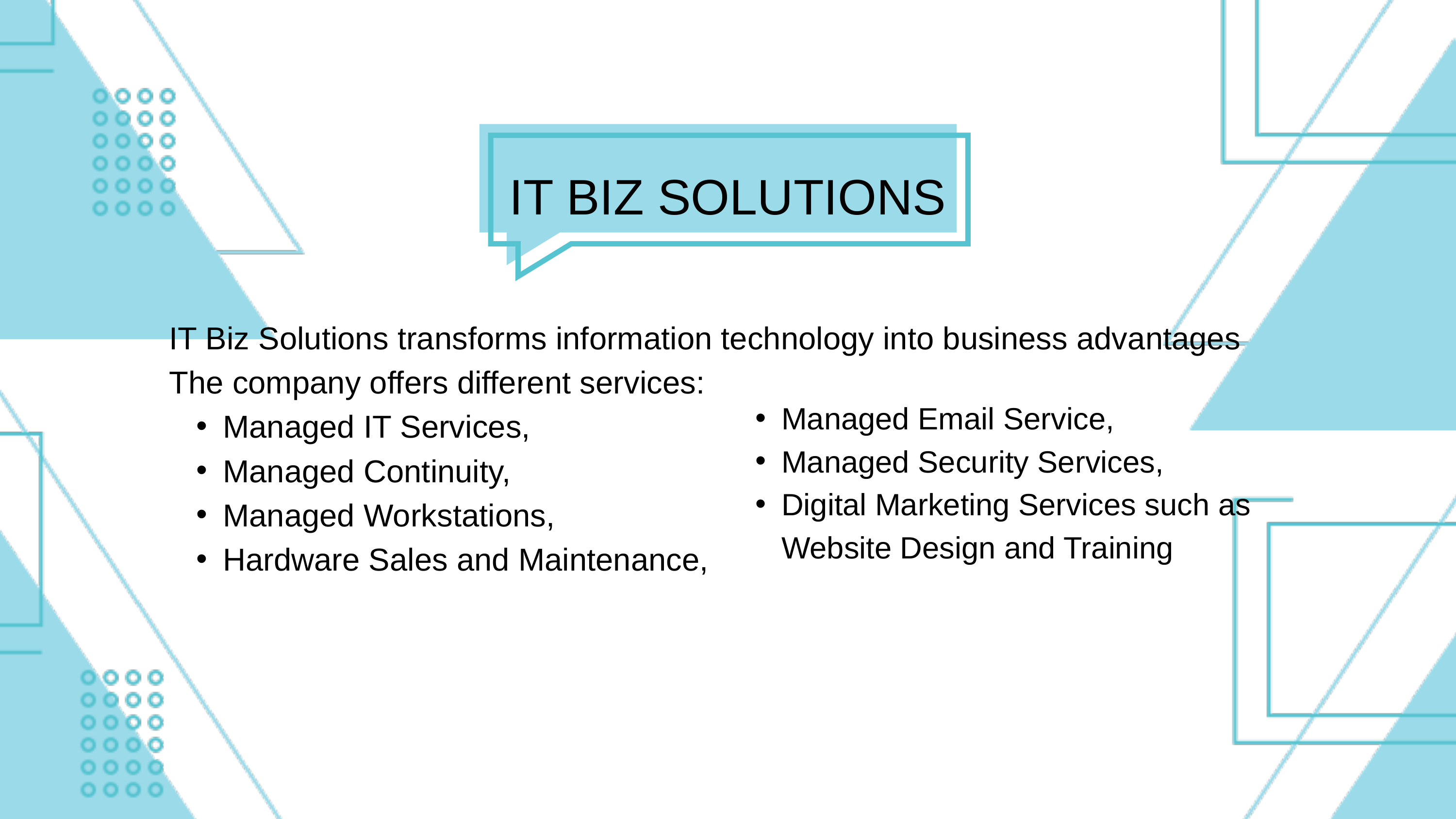

IT BIZ SOLUTIONS
IT Biz Solutions transforms information technology into business advantages
The company offers different services:
Managed IT Services,
Managed Continuity,
Managed Workstations,
Hardware Sales and Maintenance,

Managed Email Service,
Managed Security Services,
Digital Marketing Services such as Website Design and Training